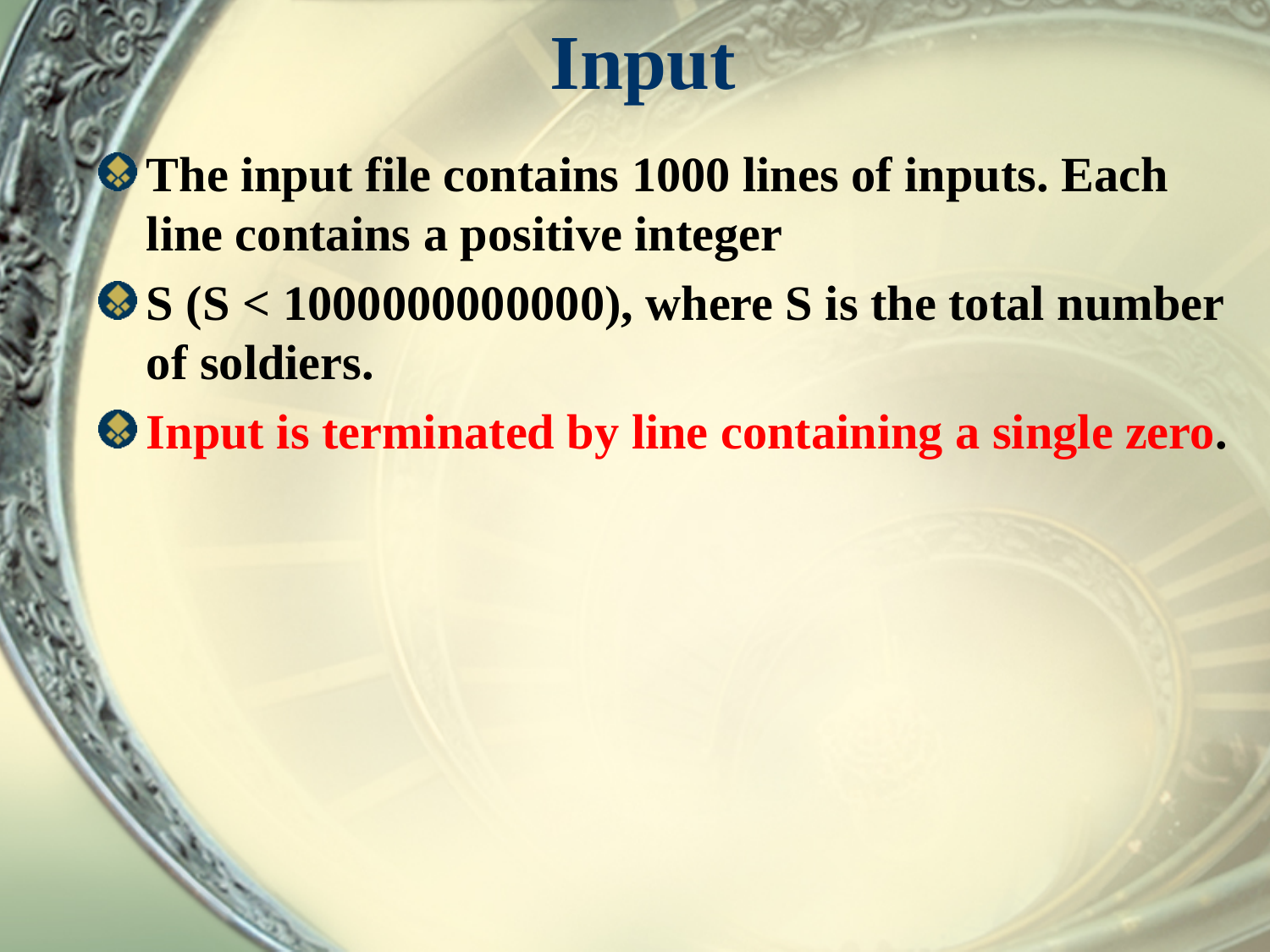

# Input
The input file contains 1000 lines of inputs. Each line contains a positive integer
S (S < 1000000000000), where S is the total number of soldiers.
Input is terminated by line containing a single zero.